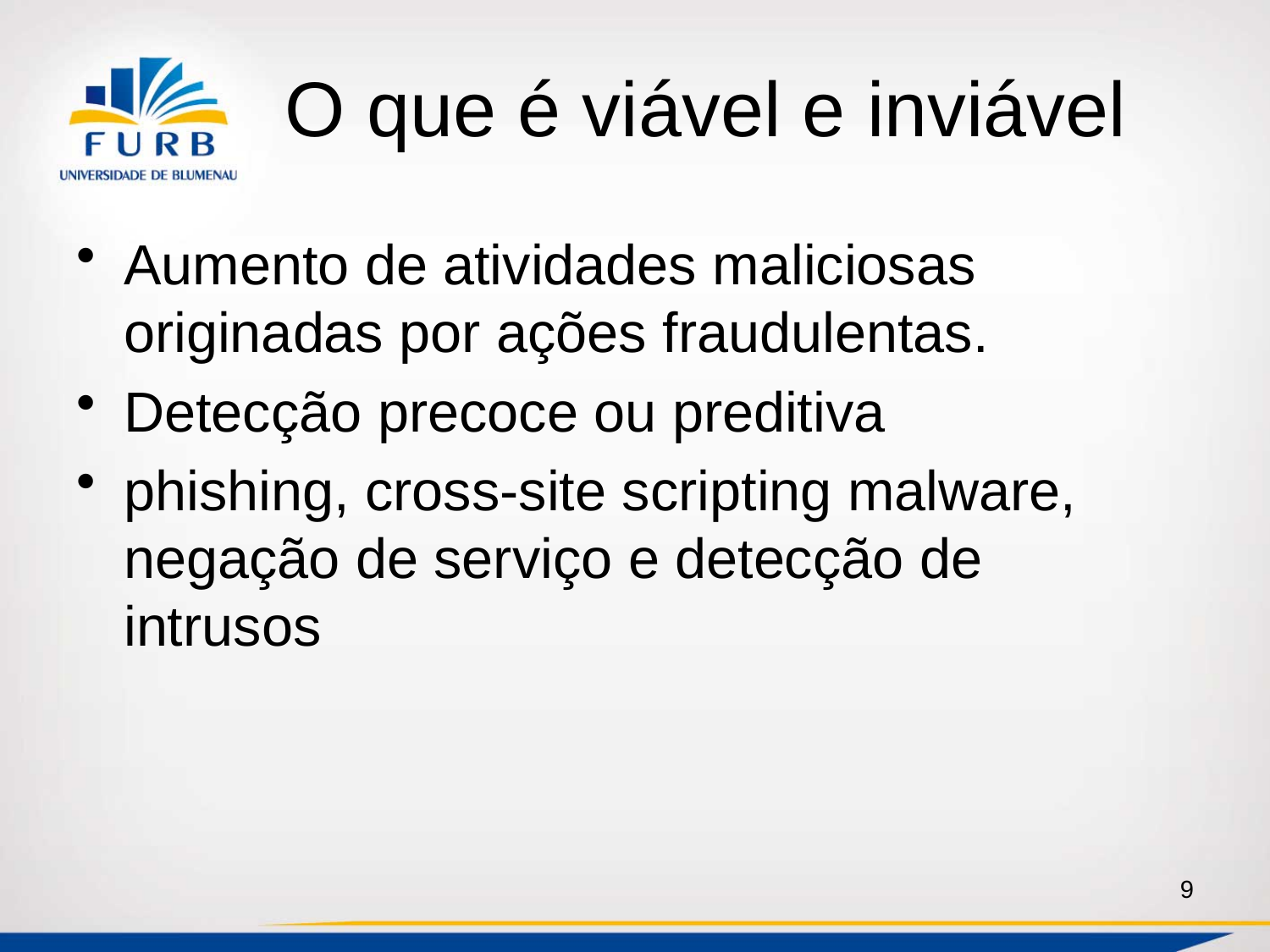

# O que é viável e inviável
Aumento de atividades maliciosas originadas por ações fraudulentas.
Detecção precoce ou preditiva
phishing, cross-site scripting malware, negação de serviço e detecção de intrusos
9